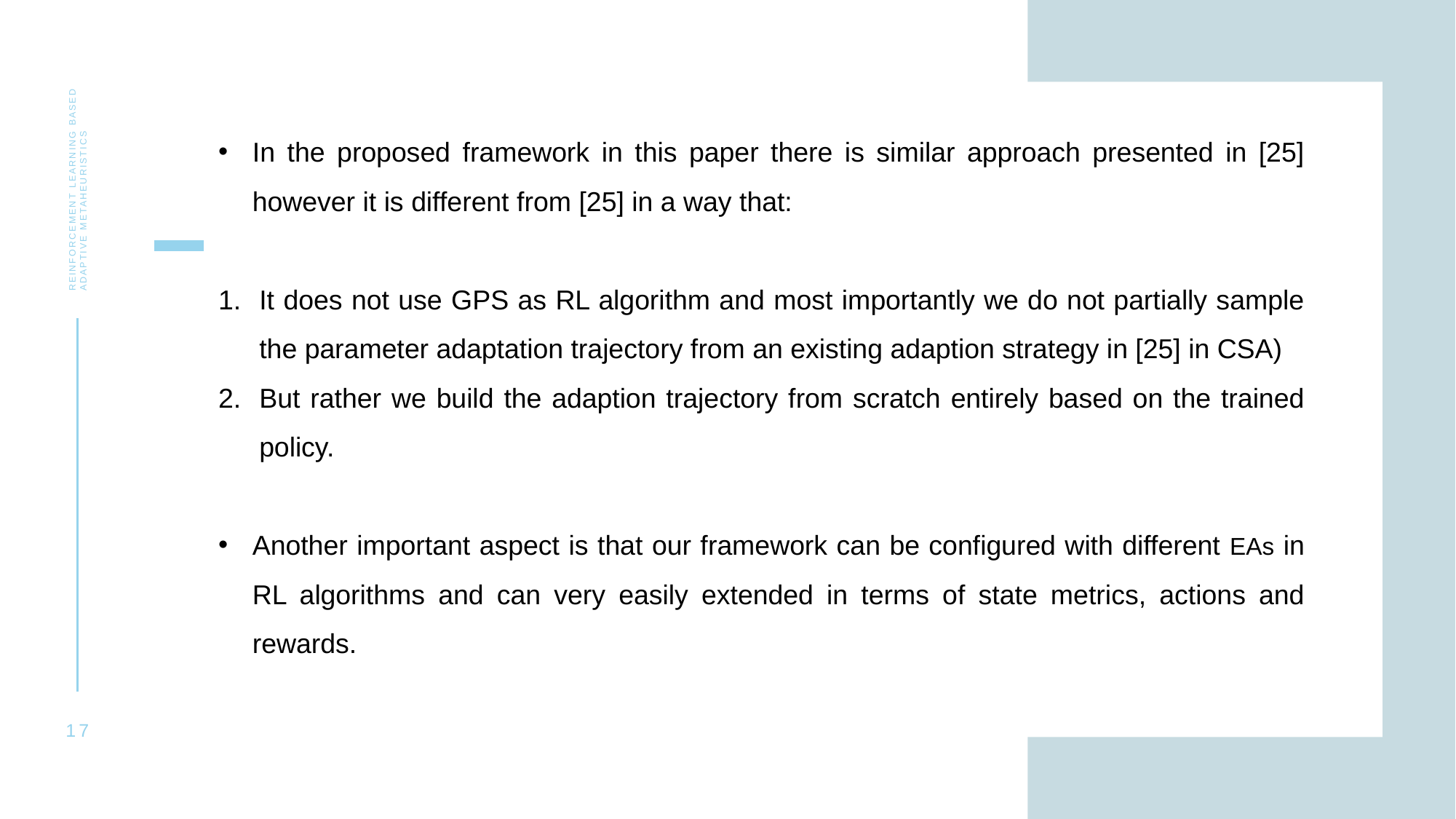

In the proposed framework in this paper there is similar approach presented in [25] however it is different from [25] in a way that:

It does not use GPS as RL algorithm and most importantly we do not partially sample the parameter adaptation trajectory from an existing adaption strategy in [25] in CSA)
But rather we build the adaption trajectory from scratch entirely based on the trained policy.

Another important aspect is that our framework can be configured with different EAs in RL algorithms and can very easily extended in terms of state metrics, actions and rewards.

Reinforcement learning based adaptive metaheuristics
17